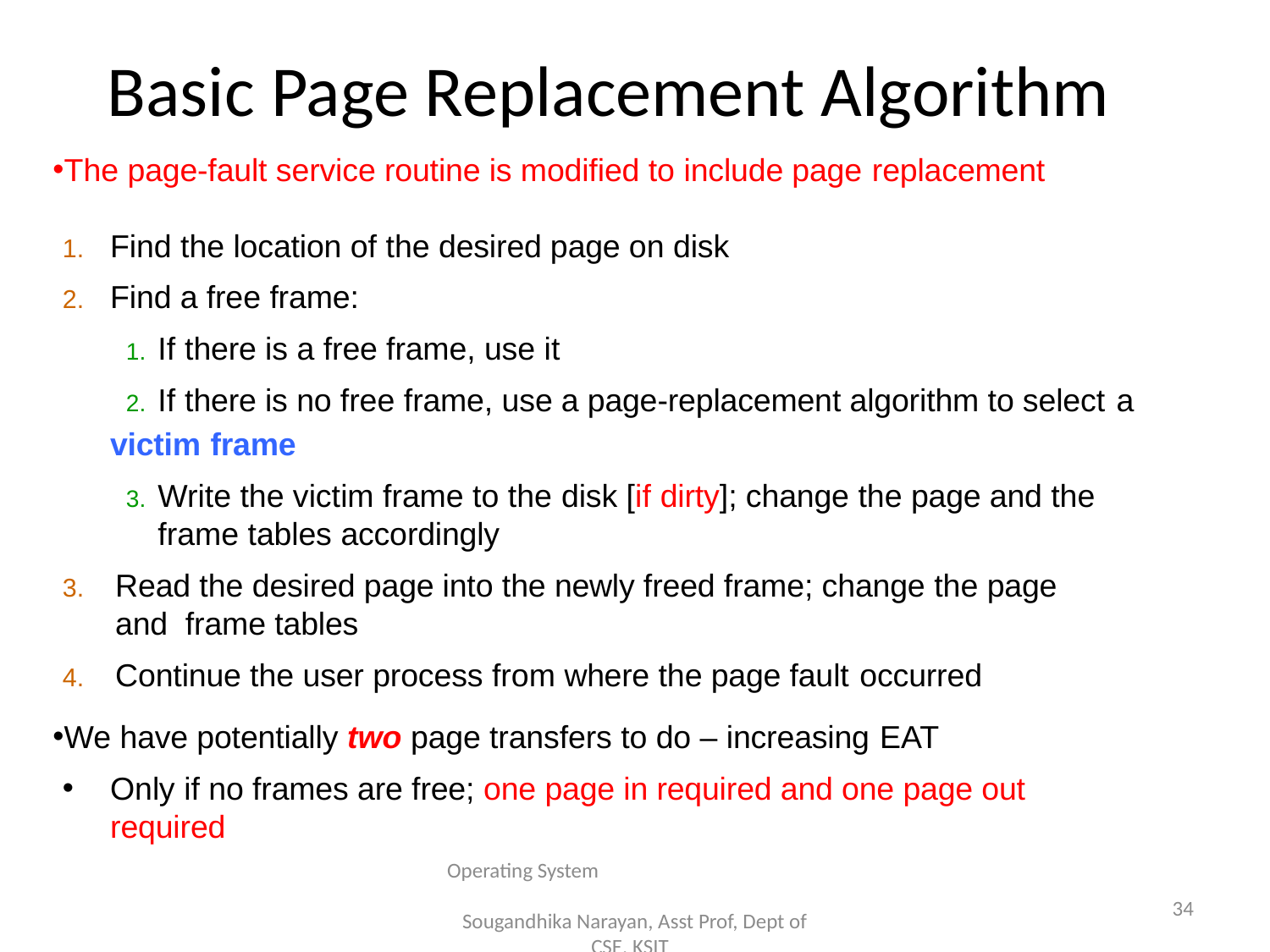

# Basic Page Replacement Algorithm
The page-fault service routine is modified to include page replacement

Find the location of the desired page on disk
Find a free frame:
If there is a free frame, use it
If there is no free frame, use a page-replacement algorithm to select a
victim frame
Write the victim frame to the disk [if dirty]; change the page and the frame tables accordingly
Read the desired page into the newly freed frame; change the page and  frame tables
Continue the user process from where the page fault occurred
We have potentially two page transfers to do – increasing EAT
Only if no frames are free; one page in required and one page out required
Operating System                                                                                                          Sougandhika Narayan, Asst Prof, Dept of CSE, KSIT
34